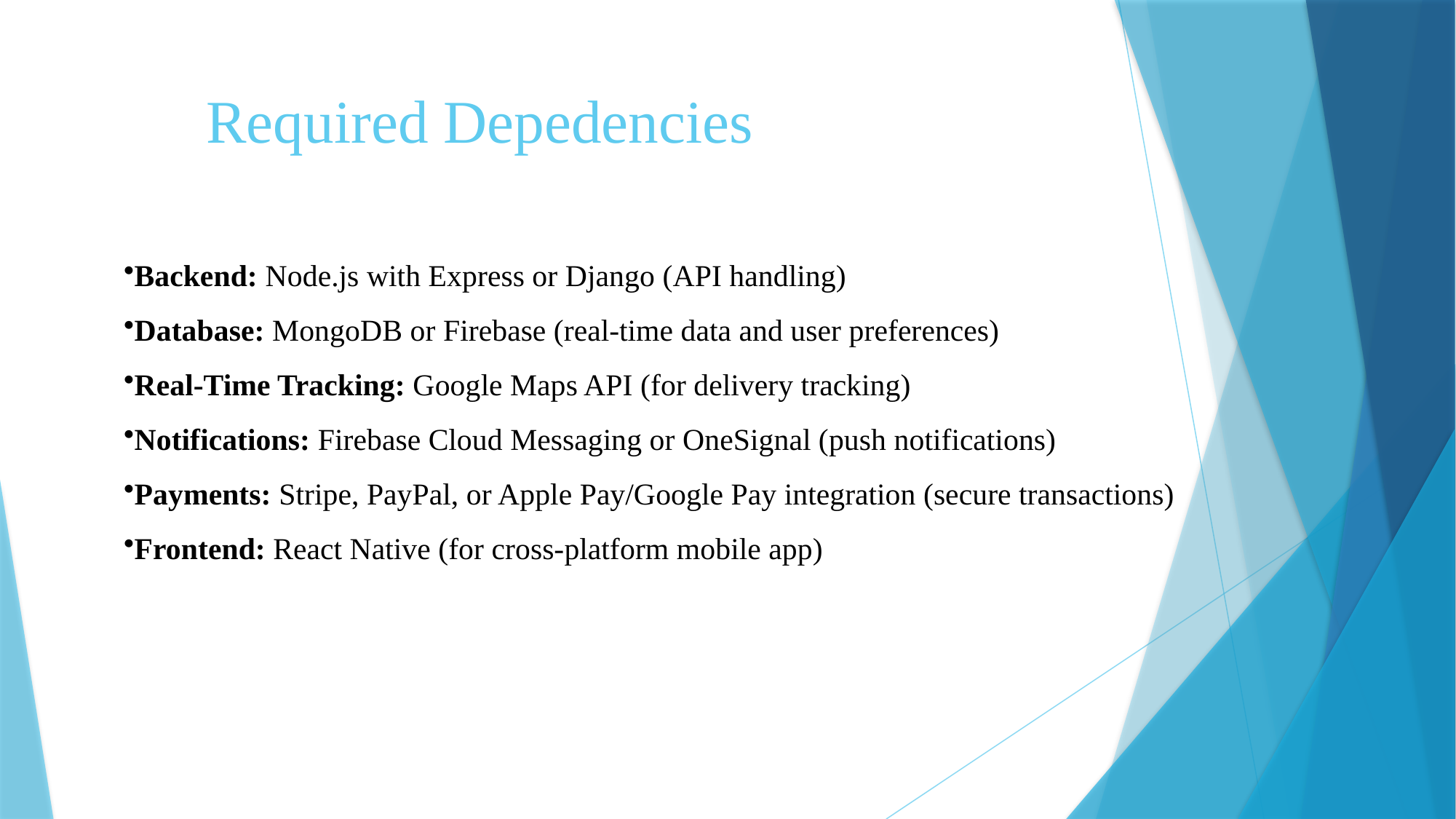

# Required Depedencies
Backend: Node.js with Express or Django (API handling)
Database: MongoDB or Firebase (real-time data and user preferences)
Real-Time Tracking: Google Maps API (for delivery tracking)
Notifications: Firebase Cloud Messaging or OneSignal (push notifications)
Payments: Stripe, PayPal, or Apple Pay/Google Pay integration (secure transactions)
Frontend: React Native (for cross-platform mobile app)